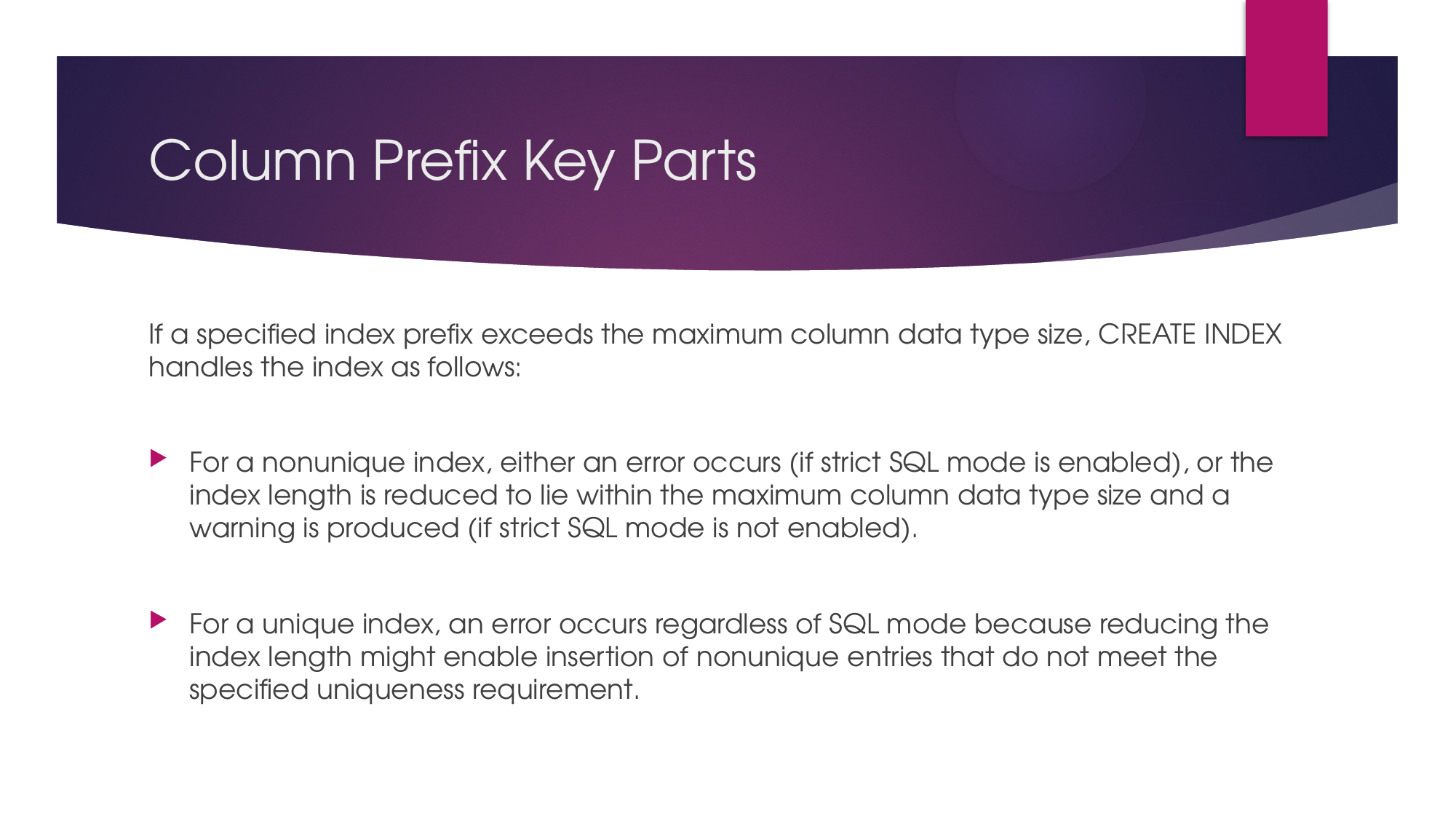

# Column Prefix Key Parts
If a specified index prefix exceeds the maximum column data type size, CREATE INDEX handles the index as follows:

For a nonunique index, either an error occurs (if strict SQL mode is enabled), or the index length is reduced to lie within the maximum column data type size and a warning is produced (if strict SQL mode is not enabled).

For a unique index, an error occurs regardless of SQL mode because reducing the index length might enable insertion of nonunique entries that do not meet the specified uniqueness requirement.